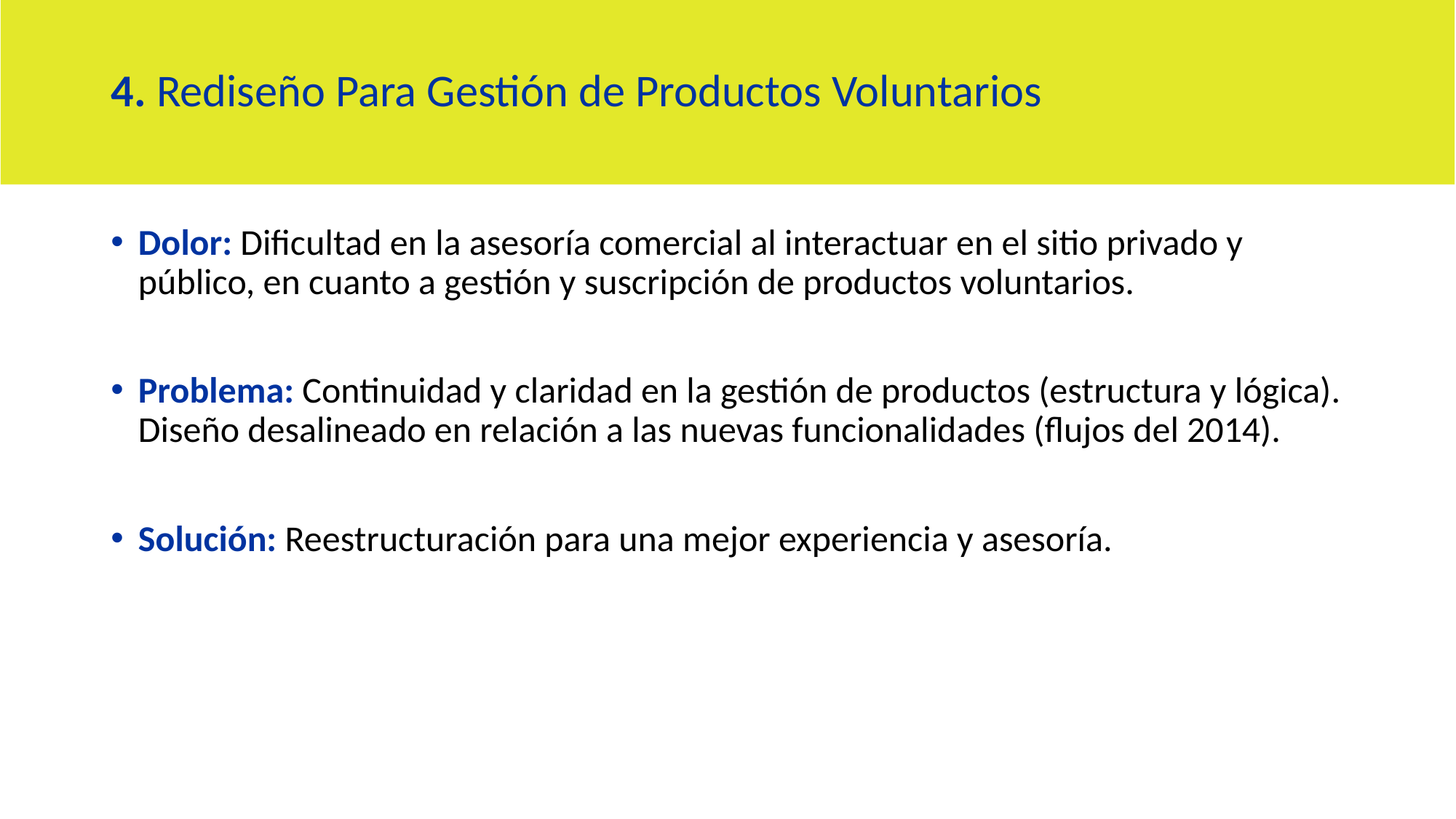

# 4. Rediseño Para Gestión de Productos Voluntarios
Dolor: Dificultad en la asesoría comercial al interactuar en el sitio privado y público, en cuanto a gestión y suscripción de productos voluntarios.

Problema: Continuidad y claridad en la gestión de productos (estructura y lógica). Diseño desalineado en relación a las nuevas funcionalidades (flujos del 2014).

Solución: Reestructuración para una mejor experiencia y asesoría.